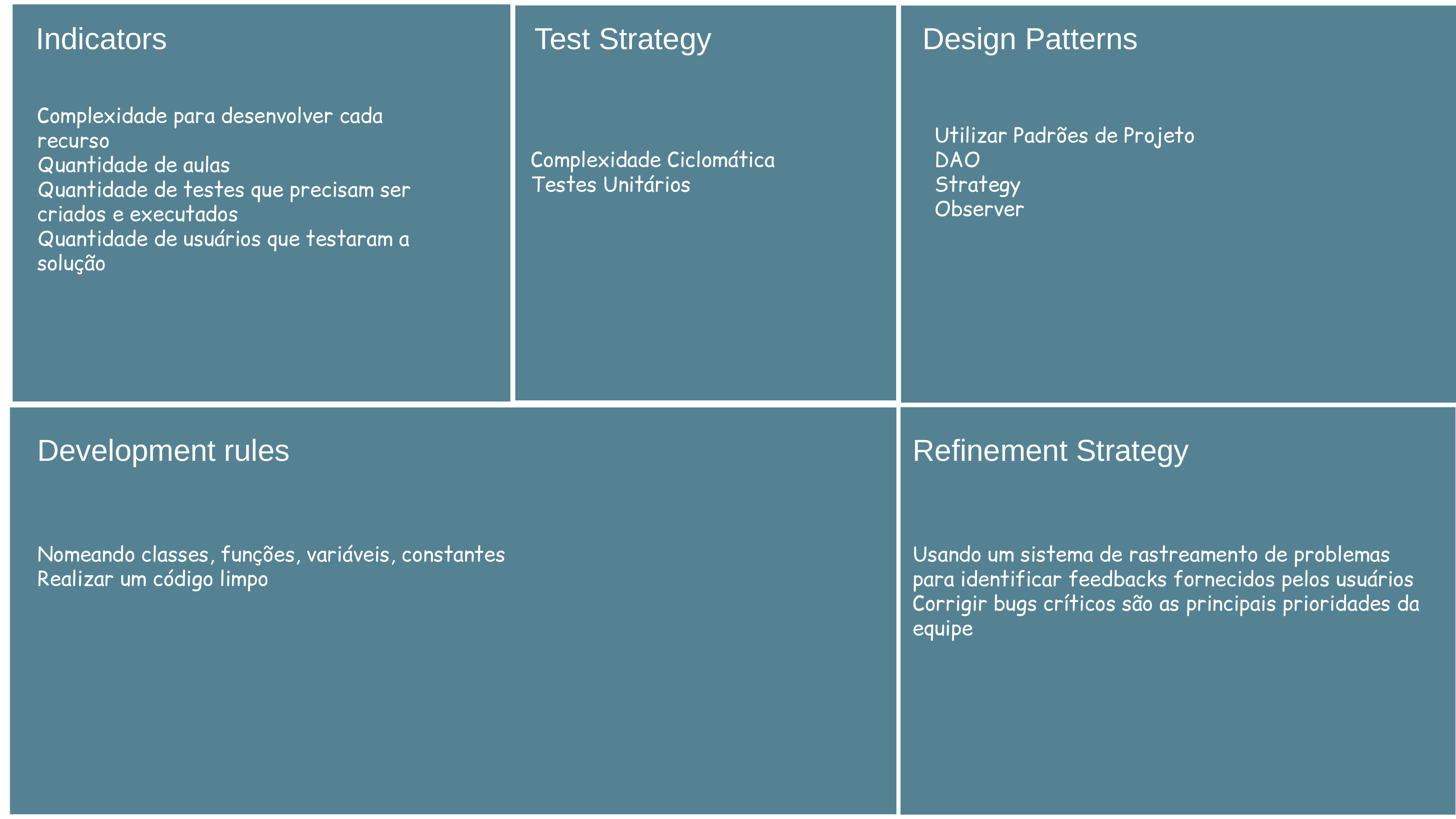

Indicators

Test Strategy

Design Patterns

Refinement Strategy

Development rules
Complexidade para desenvolver cada recurso
Quantidade de aulas
Quantidade de testes que precisam ser criados e executados
Quantidade de usuários que testaram a solução
Utilizar Padrões de Projeto
DAO
Strategy
Observer
Complexidade Ciclomática
Testes Unitários
Nomeando classes, funções, variáveis, constantes
Realizar um código limpo
Usando um sistema de rastreamento de problemas para identificar feedbacks fornecidos pelos usuários Corrigir bugs críticos são as principais prioridades da equipe